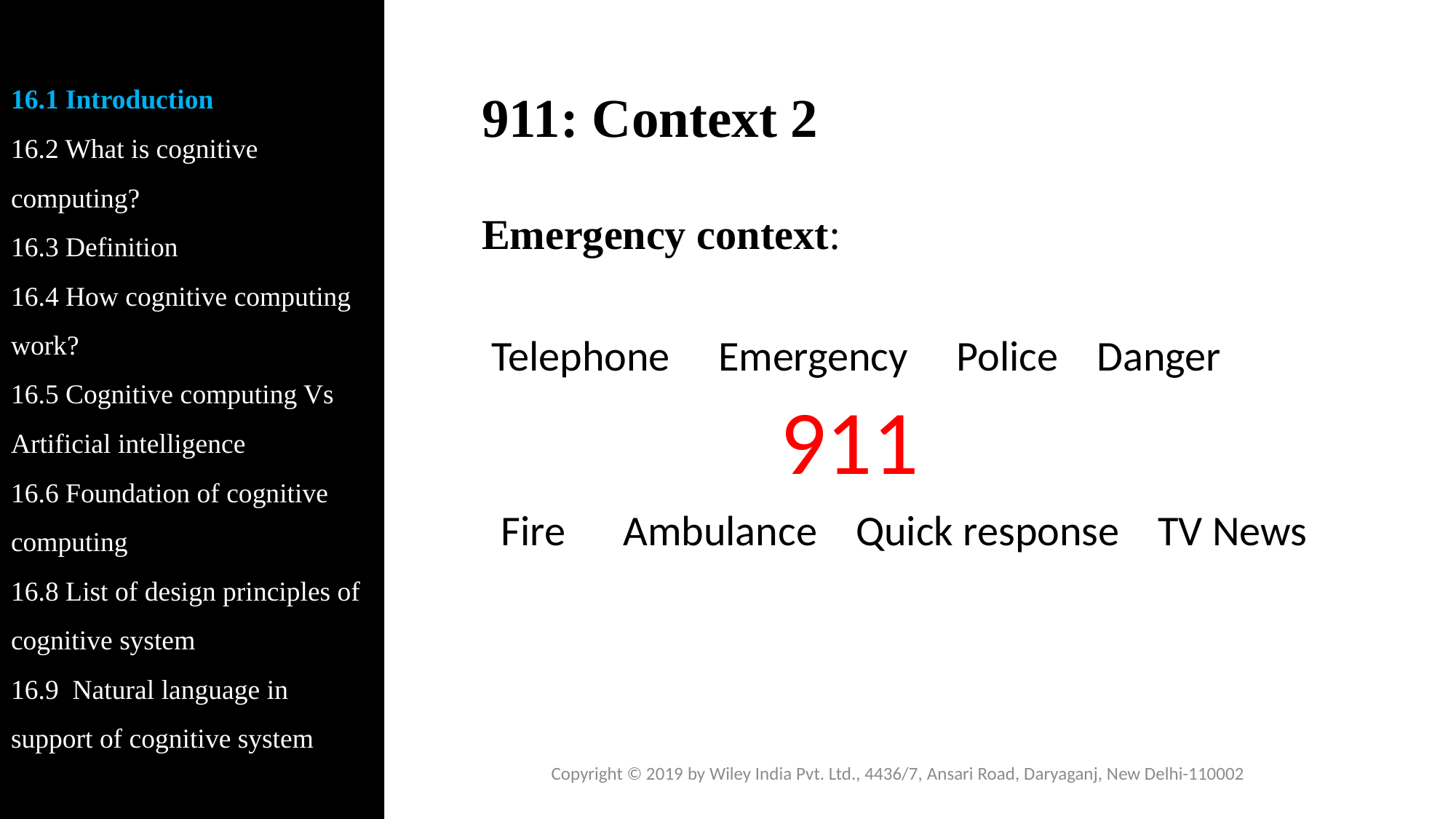

16.1 Introduction
16.2 What is cognitive computing?
16.3 Definition
16.4 How cognitive computing work?
16.5 Cognitive computing Vs Artificial intelligence
16.6 Foundation of cognitive computing
16.8 List of design principles of cognitive system
16.9  Natural language in support of cognitive system
# 911: Context 2
Emergency context:

 Telephone     Emergency     Police    Danger
                               911
  Fire      Ambulance    Quick response    TV News

Copyright © 2019 by Wiley India Pvt. Ltd., 4436/7, Ansari Road, Daryaganj, New Delhi-110002